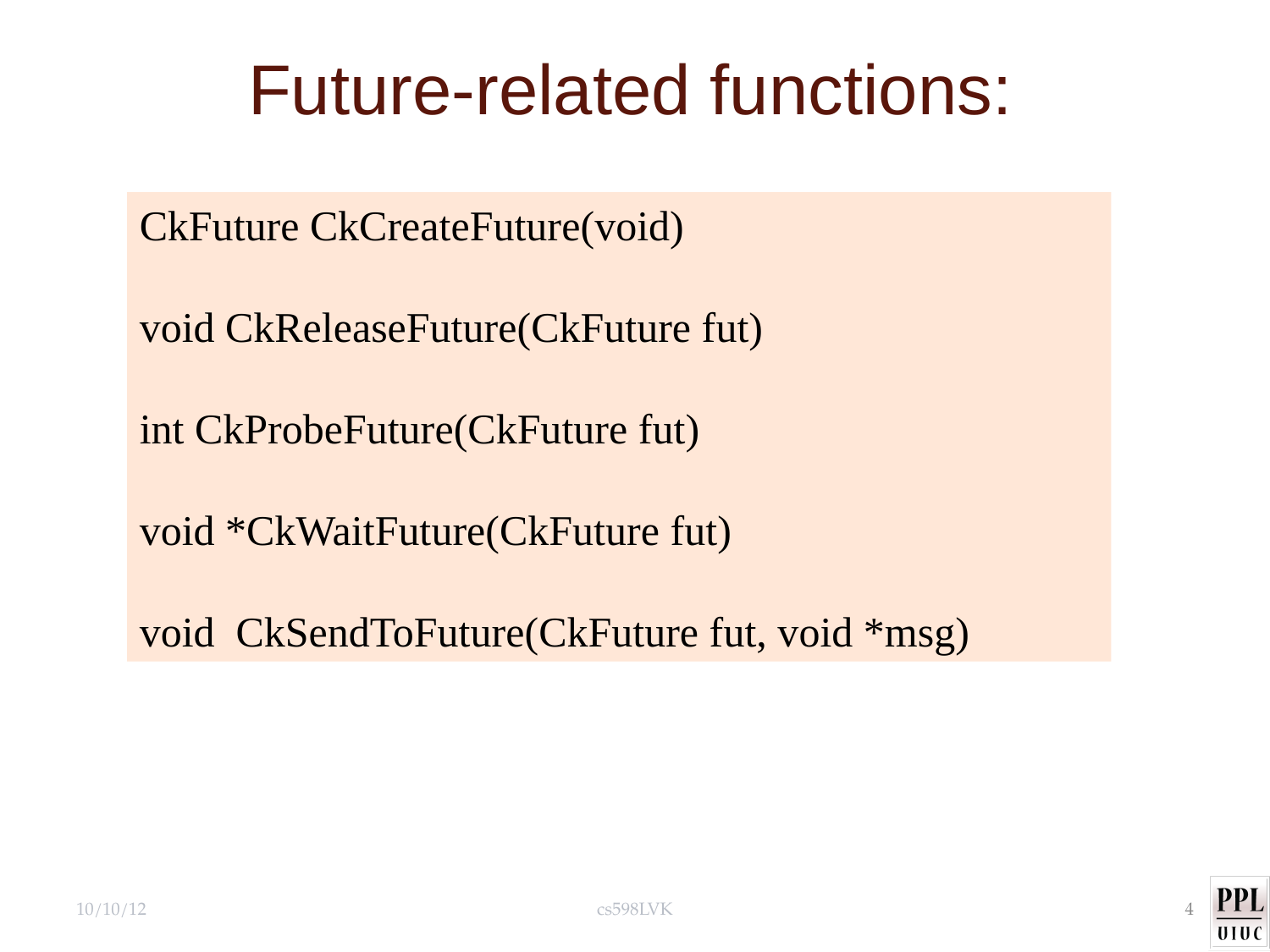

# Future-related functions:
CkFuture CkCreateFuture(void)

void CkReleaseFuture(CkFuture fut)

int CkProbeFuture(CkFuture fut)

void *CkWaitFuture(CkFuture fut)

void  CkSendToFuture(CkFuture fut, void *msg)
10/10/12
cs598LVK
4